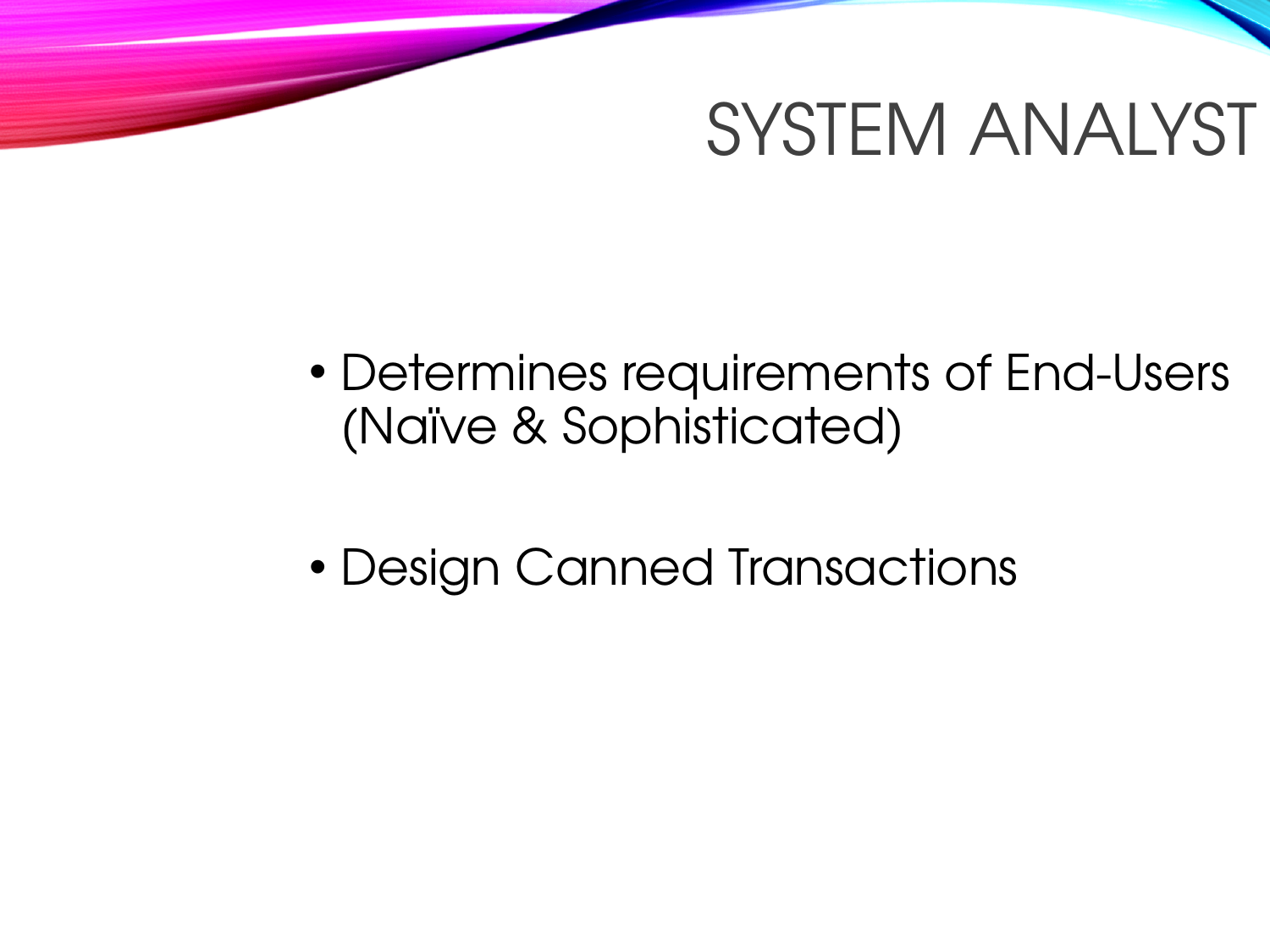

SYSTEM ANALYST

Determines requirements of End-Users (Naïve & Sophisticated)

Design Canned Transactions